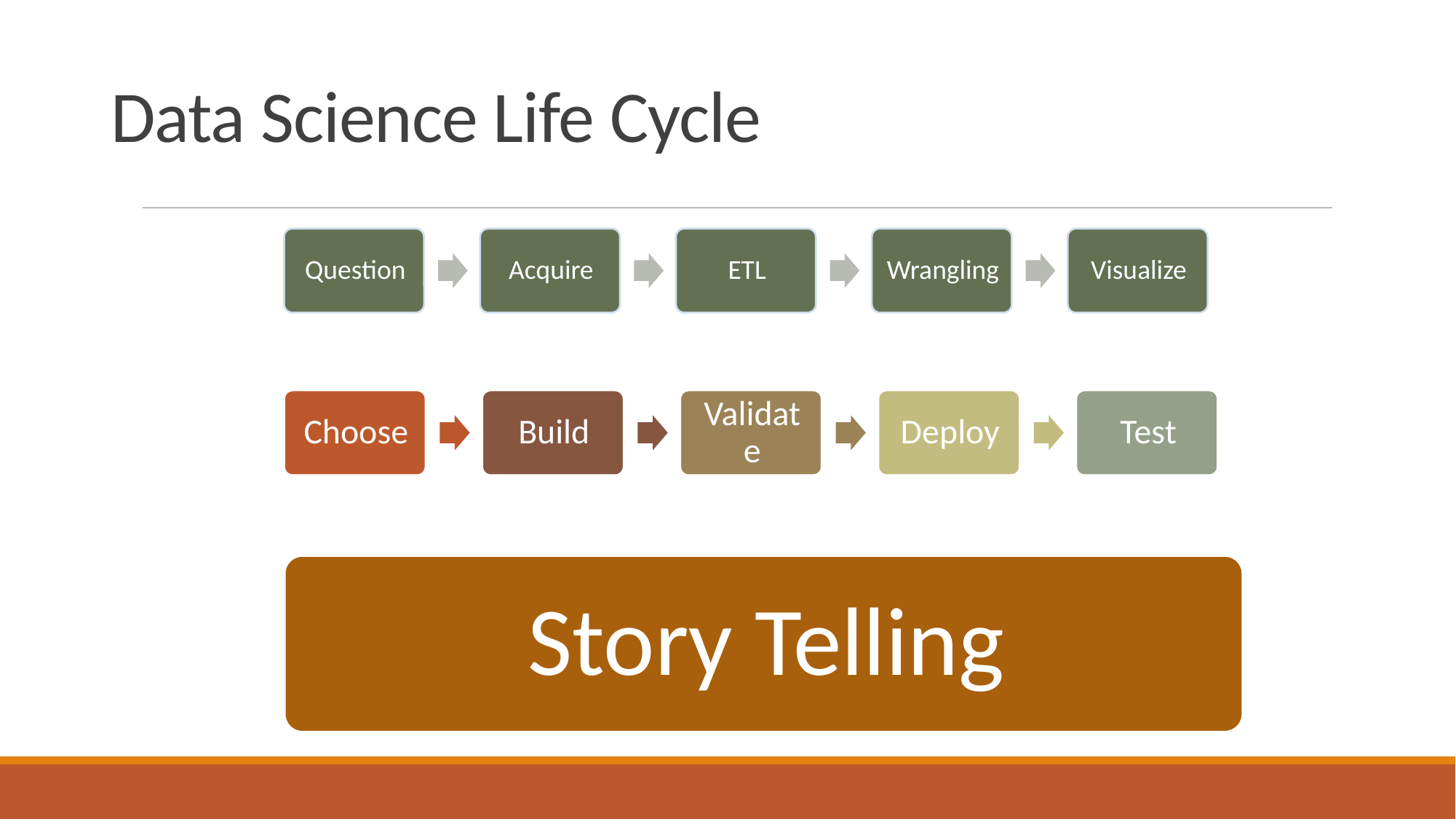

# Data Science Life Cycle
Question

Acquire

ETL

Wrangling

Visualize
Choose

Build

Validate

Deploy

Test
Story Telling